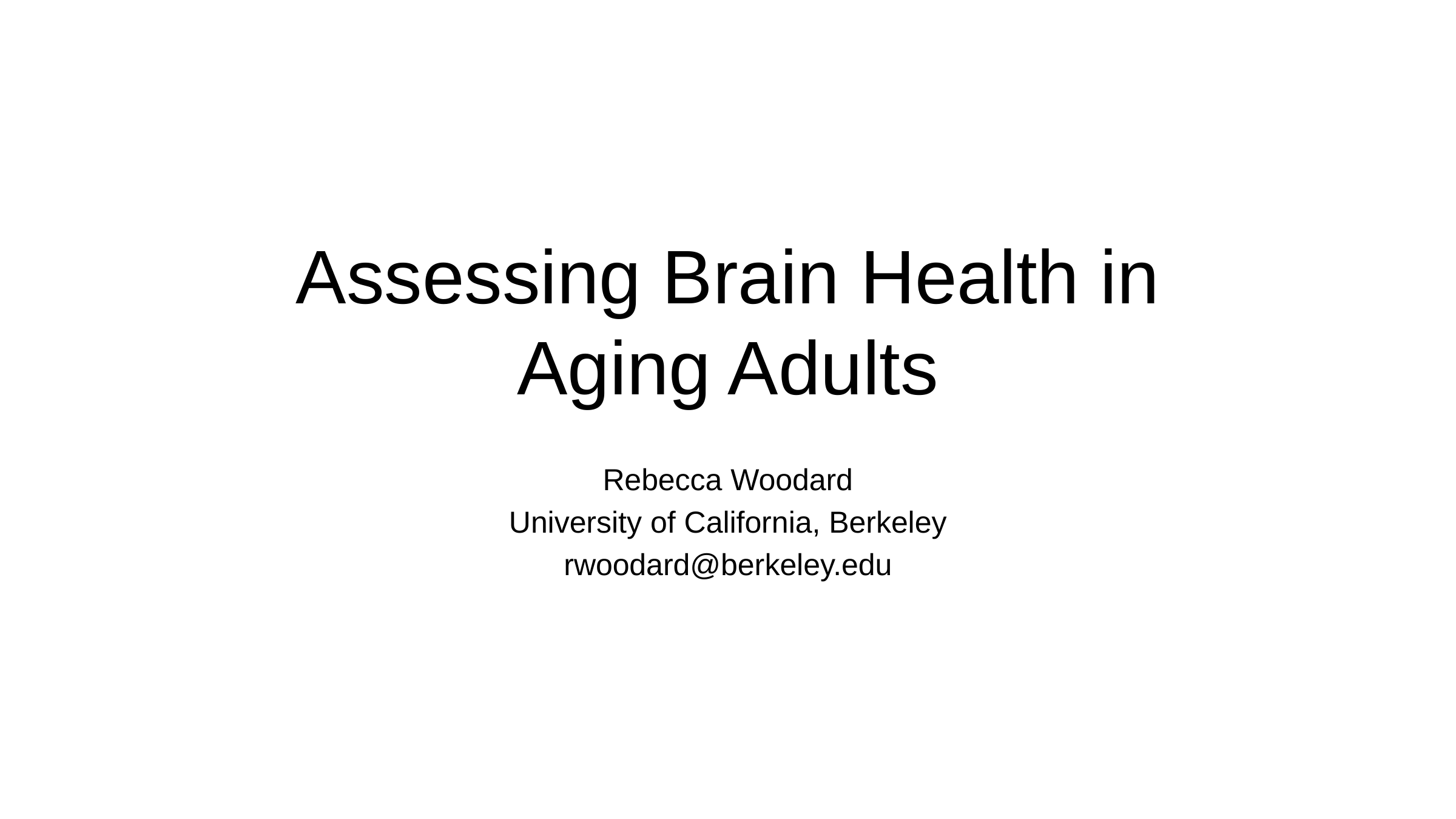

# Assessing Brain Health in Aging Adults
Rebecca Woodard
University of California, Berkeley
rwoodard@berkeley.edu